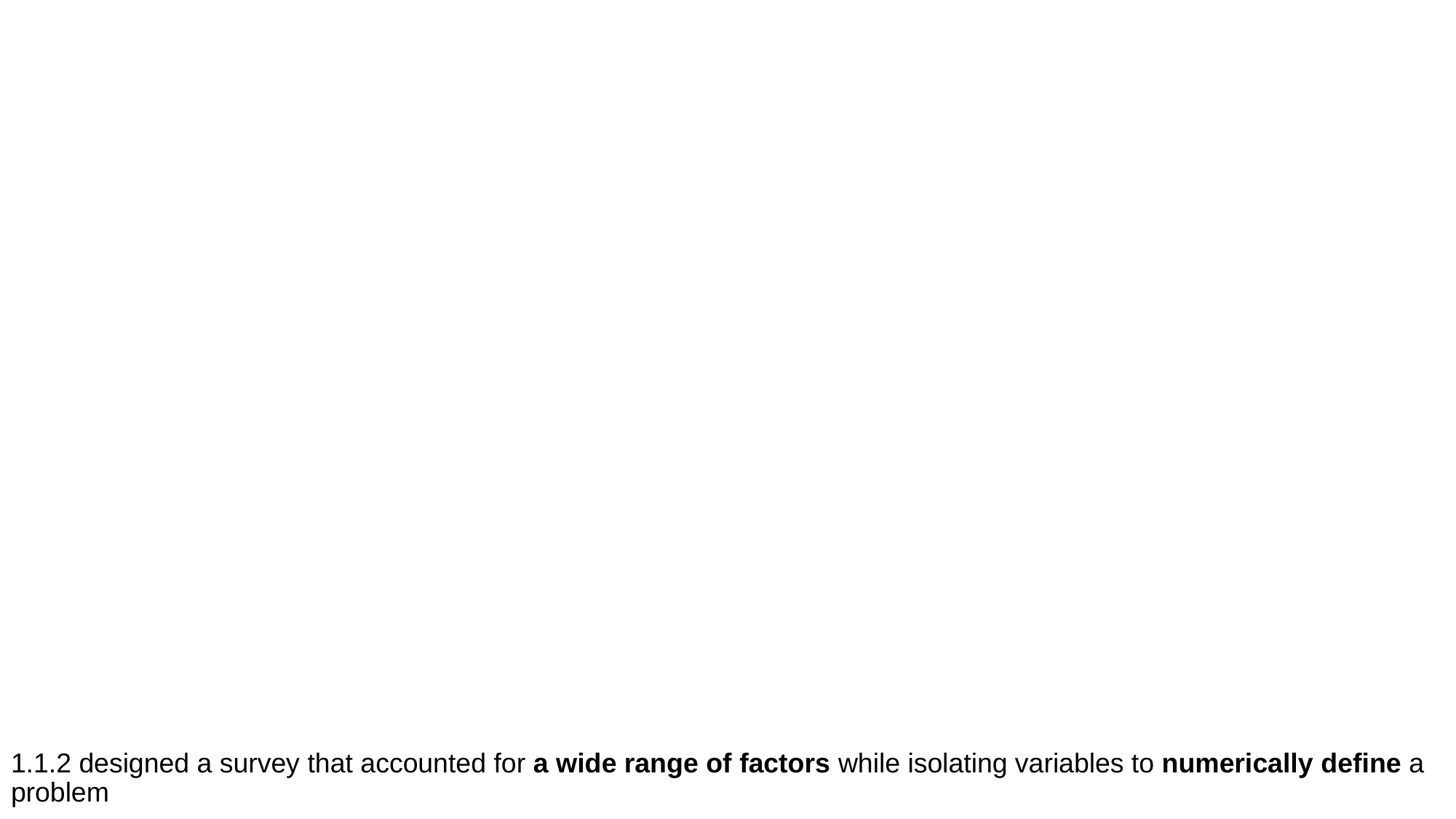

#

1.1.2 designed a survey that accounted for a wide range of factors while isolating variables to numerically define a problem